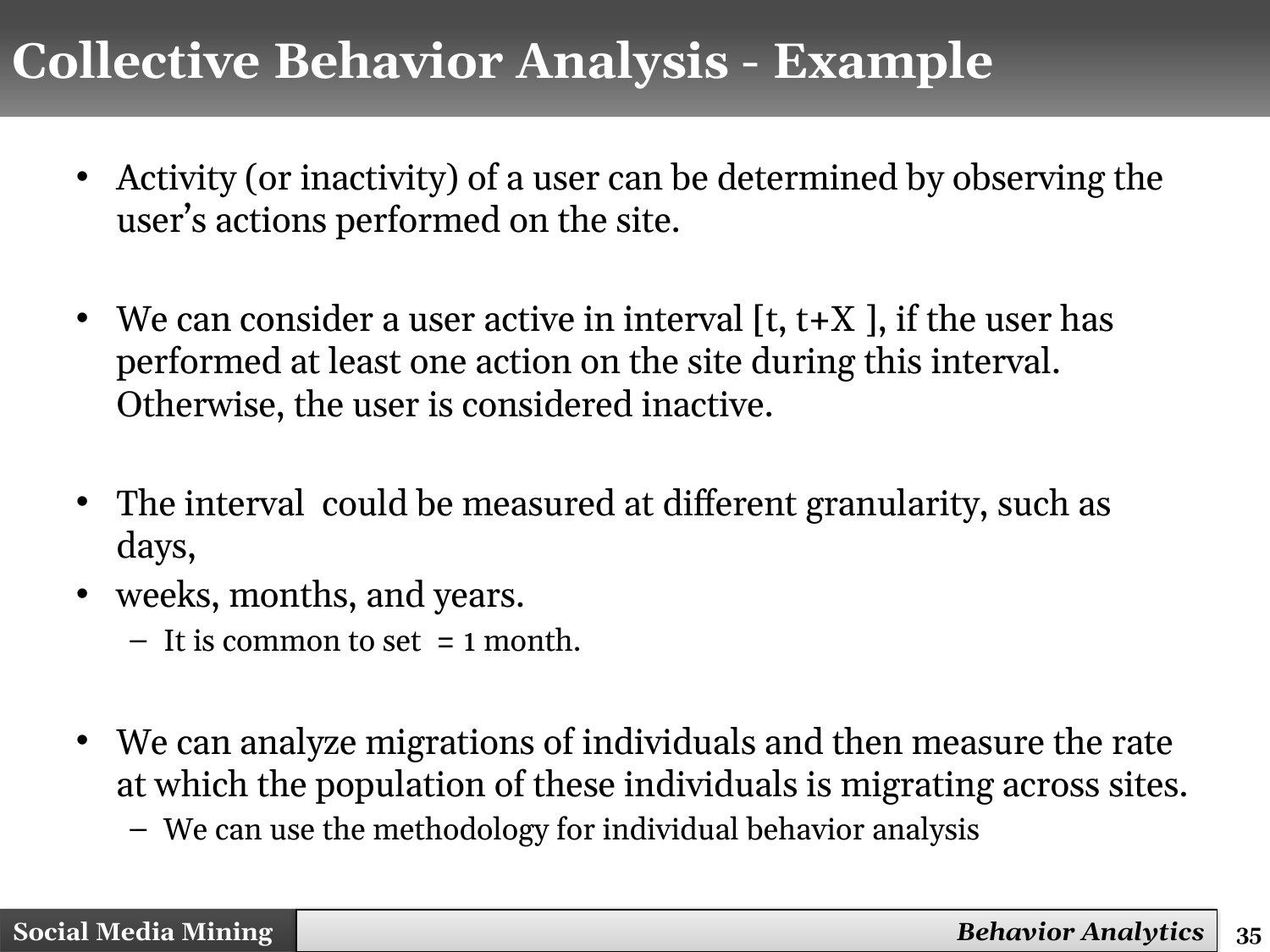

# Collective Behavior Analysis - Example
Activity (or inactivity) of a user can be determined by observing the  user’s actions performed on the site.

We can consider a user active in interval [t, t+X ], if the user has performed at least one action on the site during this interval. Otherwise, the user is considered inactive.

The interval  could be measured at different granularity, such as days,
weeks, months, and years.
It is common to set  = 1 month.

We can analyze migrations of individuals and then measure the rate at which the population of these individuals is migrating across sites.
We can use the methodology for individual behavior analysis